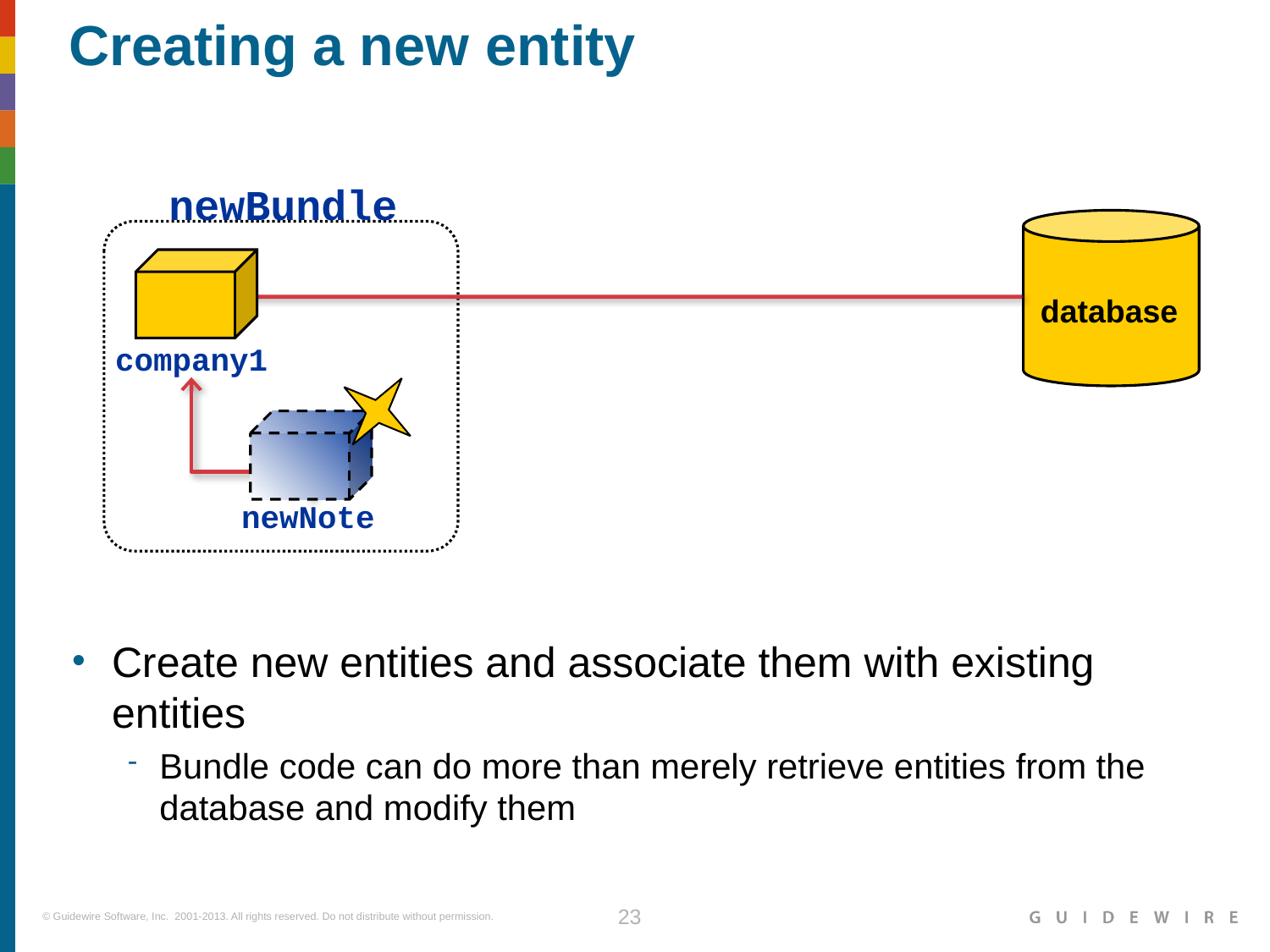

# Creating a new entity
newBundle

database

company1

newNote
Create new entities and associate them with existing entities
Bundle code can do more than merely retrieve entities from the database and modify them